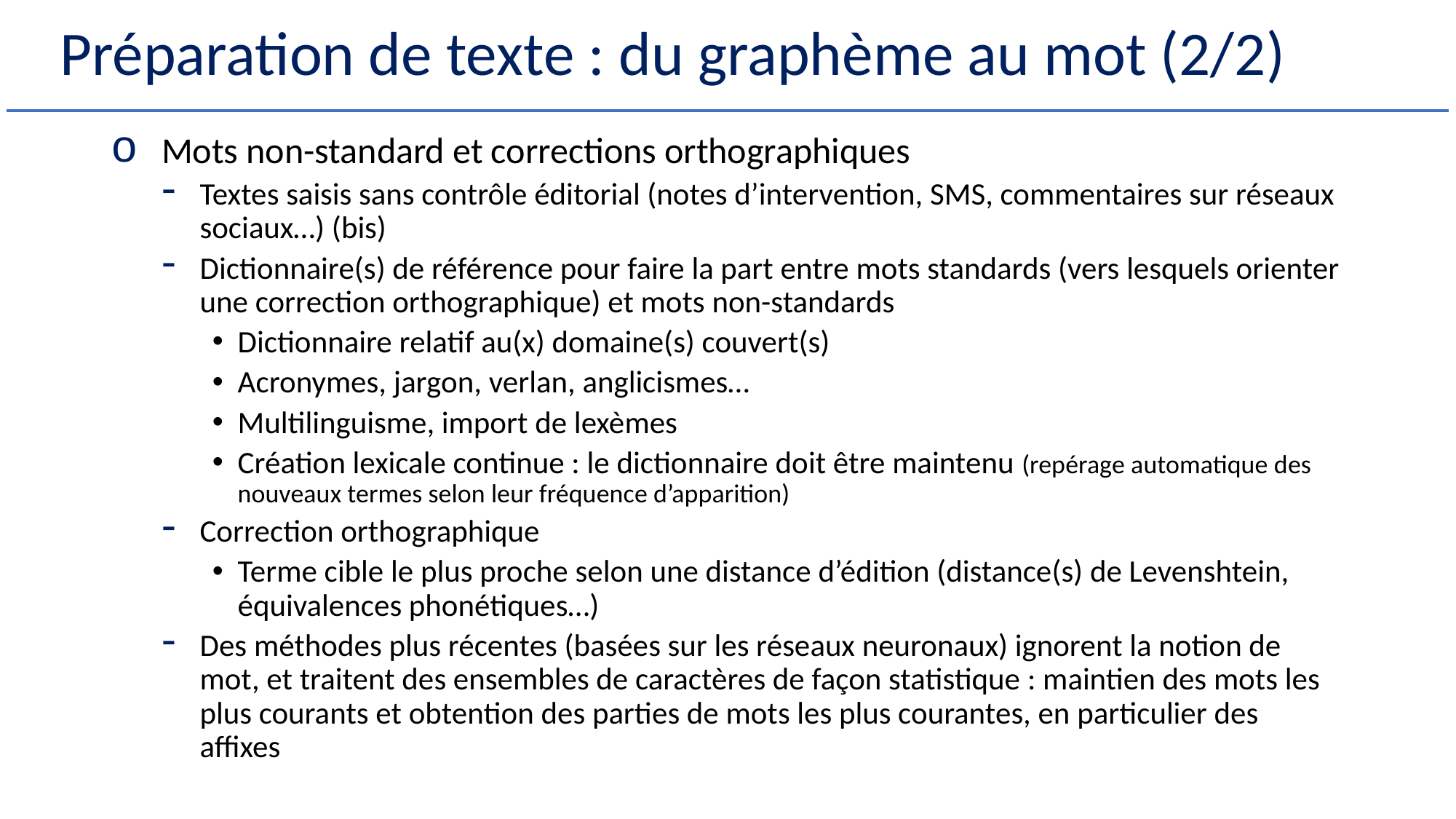

# Préparation de texte : du graphème au mot (2/2)
Mots non-standard et corrections orthographiques
Textes saisis sans contrôle éditorial (notes d’intervention, SMS, commentaires sur réseaux sociaux…) (bis)
Dictionnaire(s) de référence pour faire la part entre mots standards (vers lesquels orienter une correction orthographique) et mots non-standards
Dictionnaire relatif au(x) domaine(s) couvert(s)
Acronymes, jargon, verlan, anglicismes…
Multilinguisme, import de lexèmes
Création lexicale continue : le dictionnaire doit être maintenu (repérage automatique des nouveaux termes selon leur fréquence d’apparition)
Correction orthographique
Terme cible le plus proche selon une distance d’édition (distance(s) de Levenshtein, équivalences phonétiques…)
Des méthodes plus récentes (basées sur les réseaux neuronaux) ignorent la notion de mot, et traitent des ensembles de caractères de façon statistique : maintien des mots les plus courants et obtention des parties de mots les plus courantes, en particulier des affixes